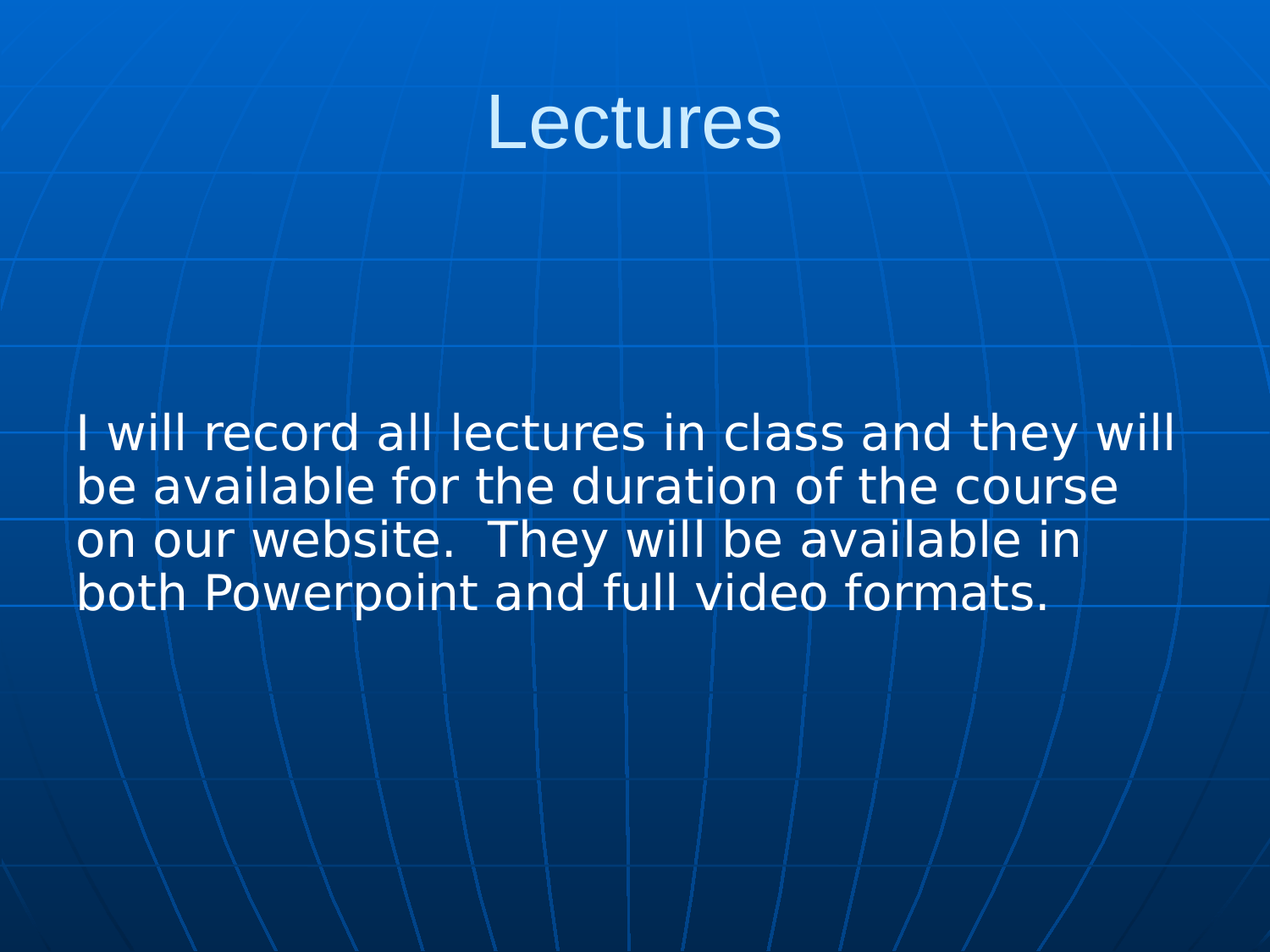

Lectures

I will record all lectures in class and they will be available for the duration of the course on our website.  They will be available in both Powerpoint and full video formats.